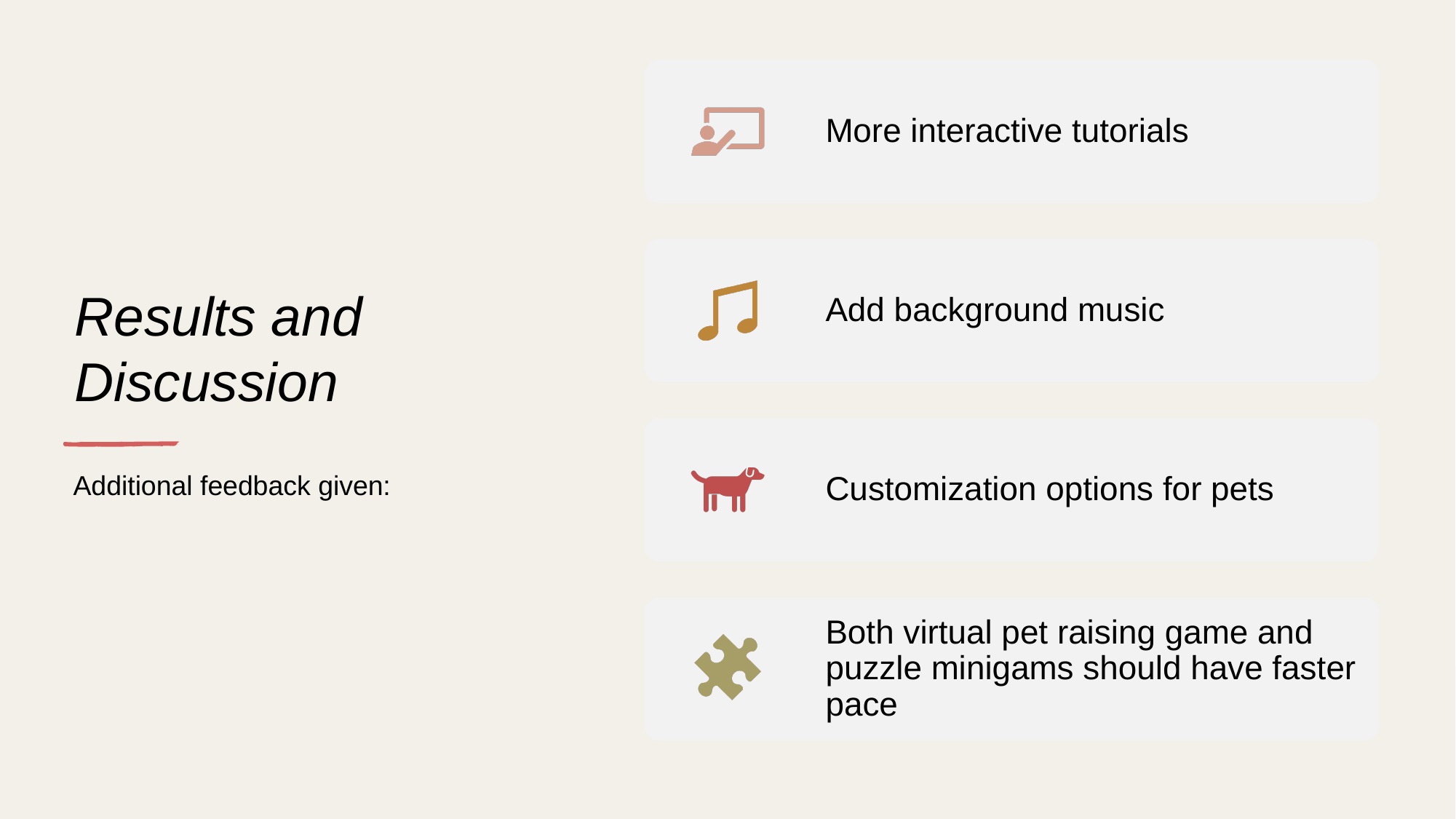

More interactive tutorials
Add background music
Customization options for pets
Both virtual pet raising game and puzzle minigams should have faster pace
# Results and Discussion

Additional feedback given: